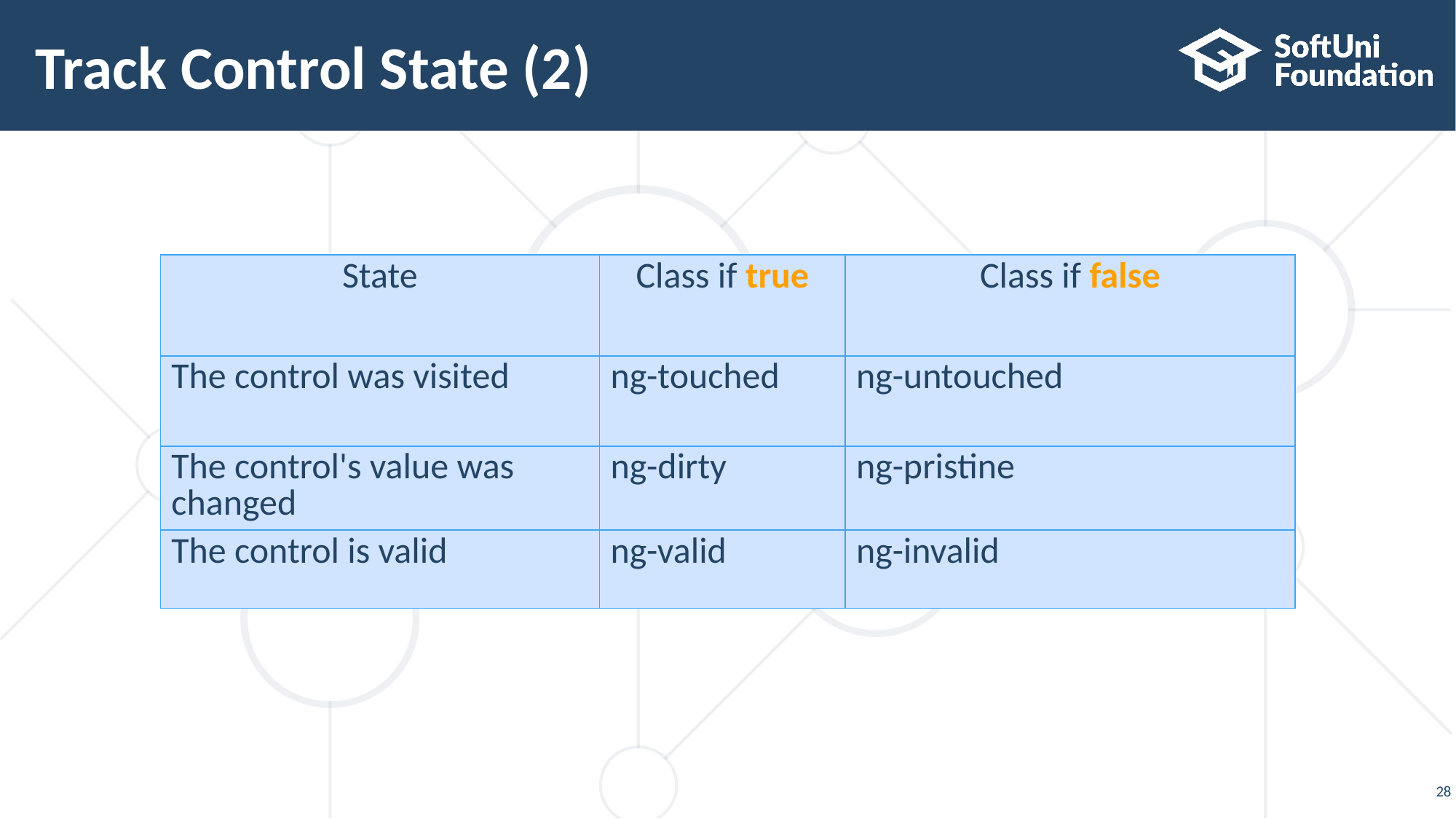

# Track Control State (2)
| State | Class if true | Class if false |
| --- | --- | --- |
| The control was visited | ng-touched | ng-untouched |
| The control's value was changed | ng-dirty | ng-pristine |
| The control is valid | ng-valid | ng-invalid |
28